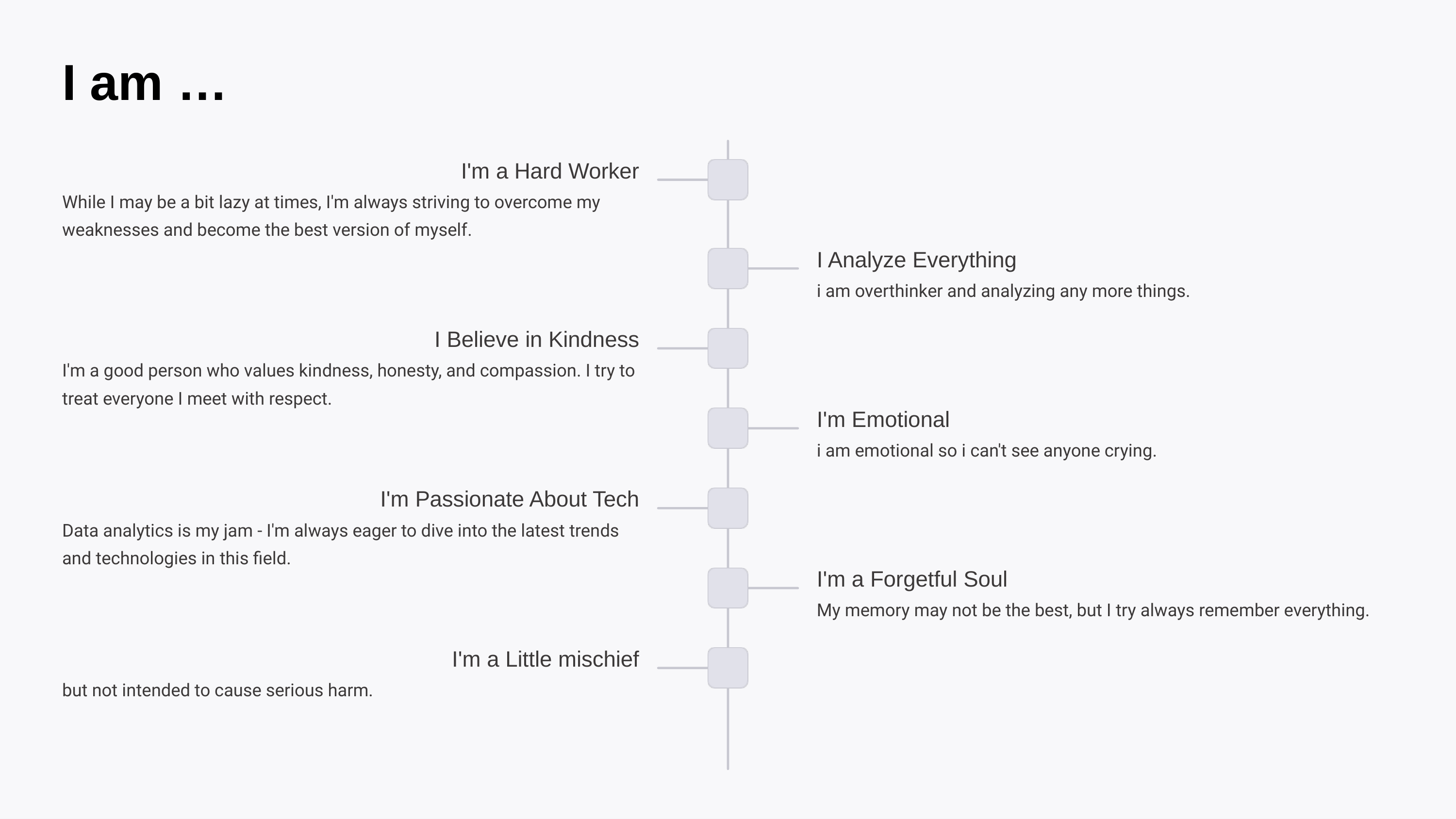

I am …

I'm a Hard Worker

While I may be a bit lazy at times, I'm always striving to overcome my weaknesses and become the best version of myself.

I Analyze Everything

i am overthinker and analyzing any more things.

I Believe in Kindness

I'm a good person who values kindness, honesty, and compassion. I try to treat everyone I meet with respect.

I'm Emotional

i am emotional so i can't see anyone crying.

I'm Passionate About Tech

Data analytics is my jam - I'm always eager to dive into the latest trends and technologies in this field.

I'm a Forgetful Soul

My memory may not be the best, but I try always remember everything.

I'm a Little mischief

but not intended to cause serious harm.